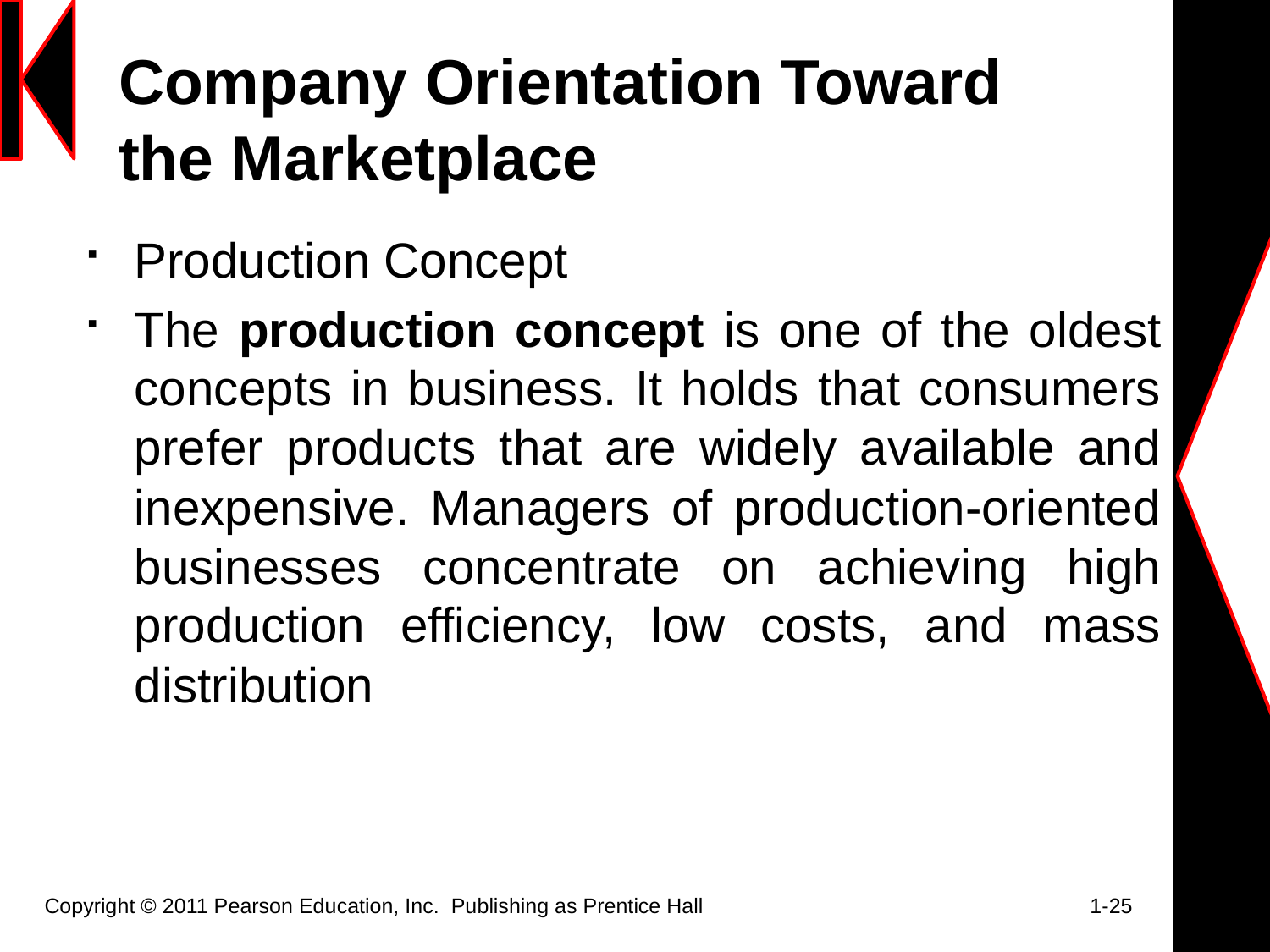

# Company Orientation Toward the Marketplace
Production Concept
The production concept is one of the oldest concepts in business. It holds that consumers prefer products that are widely available and inexpensive. Managers of production-oriented businesses concentrate on achieving high production efficiency, low costs, and mass distribution
Copyright © 2011 Pearson Education, Inc.  Publishing as Prentice Hall			     1-25